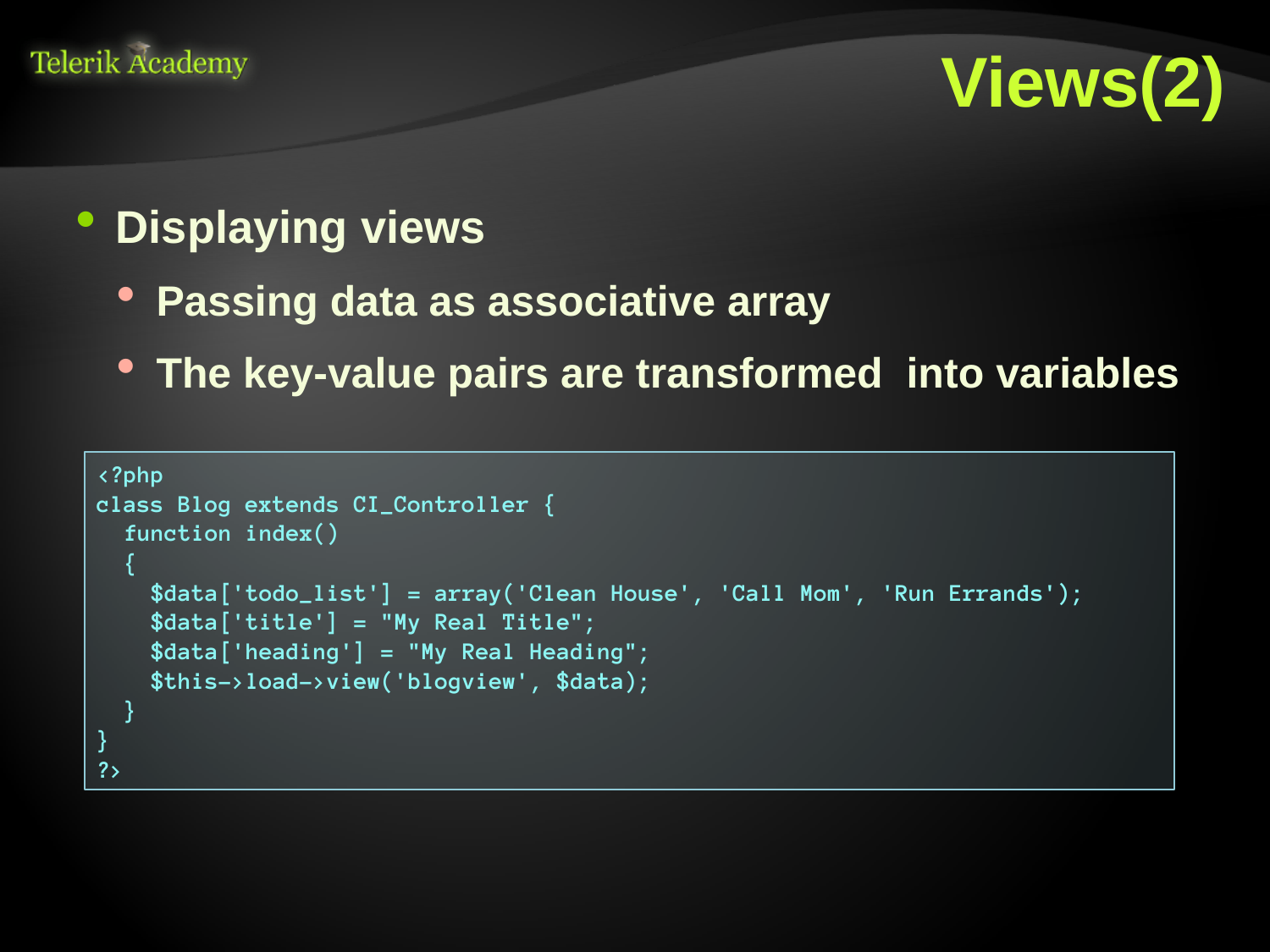

# Views(2)
Displaying views
Passing data as associative array
The key-value pairs are transformed  into variables
<?php
class Blog extends CI_Controller {
  function index()
  {
    $data['todo_list'] = array('Clean House', 'Call Mom', 'Run Errands');
    $data['title'] = "My Real Title";
    $data['heading'] = "My Real Heading";
    $this->load->view('blogview', $data);
  }
}
?>